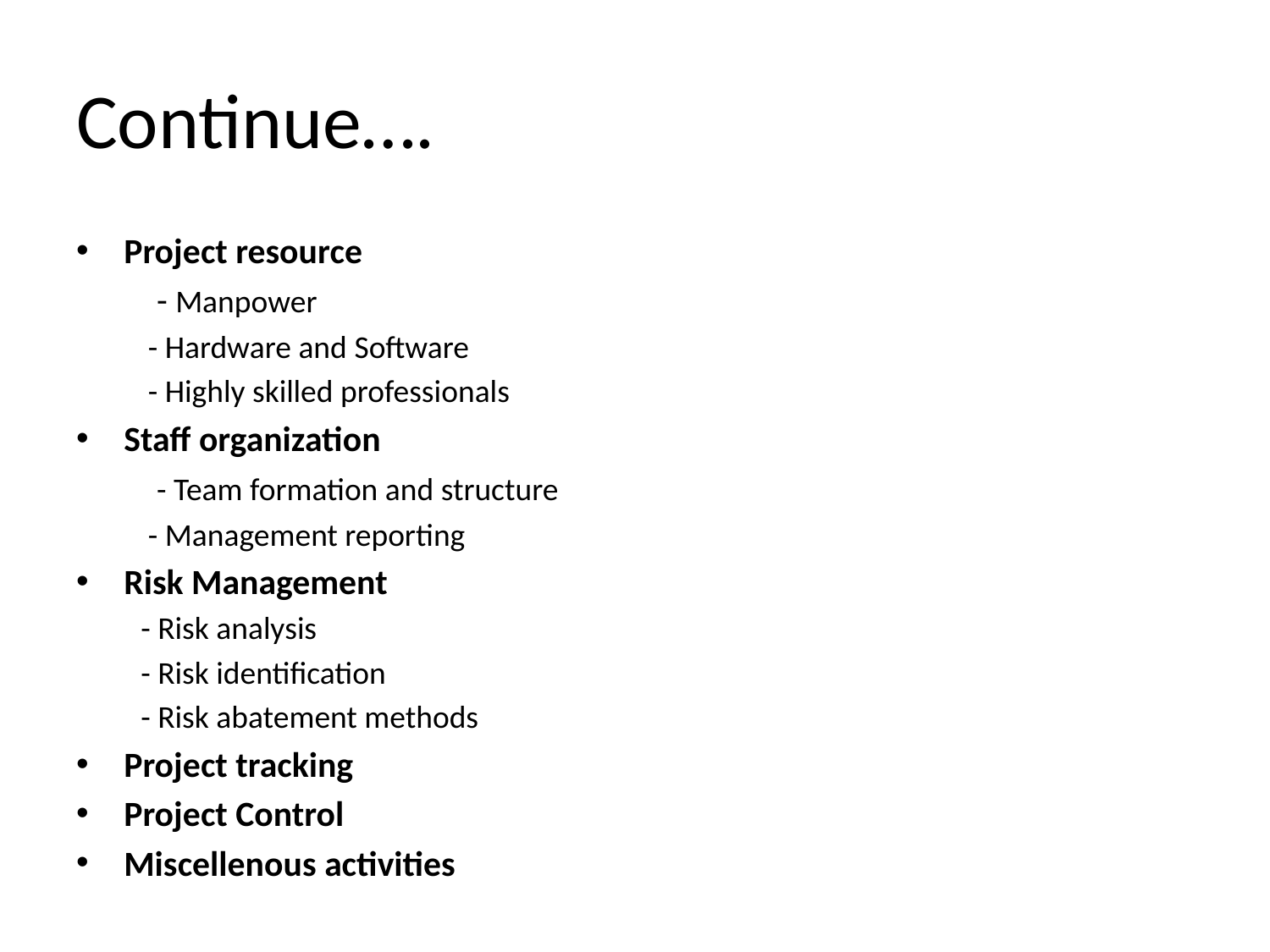

# Continue….
Project resource
          - Manpower
          - Hardware and Software
          - Highly skilled professionals
Staff organization
          - Team formation and structure
          - Management reporting
Risk Management
         - Risk analysis
         - Risk identification
         - Risk abatement methods
Project tracking
Project Control
Miscellenous activities